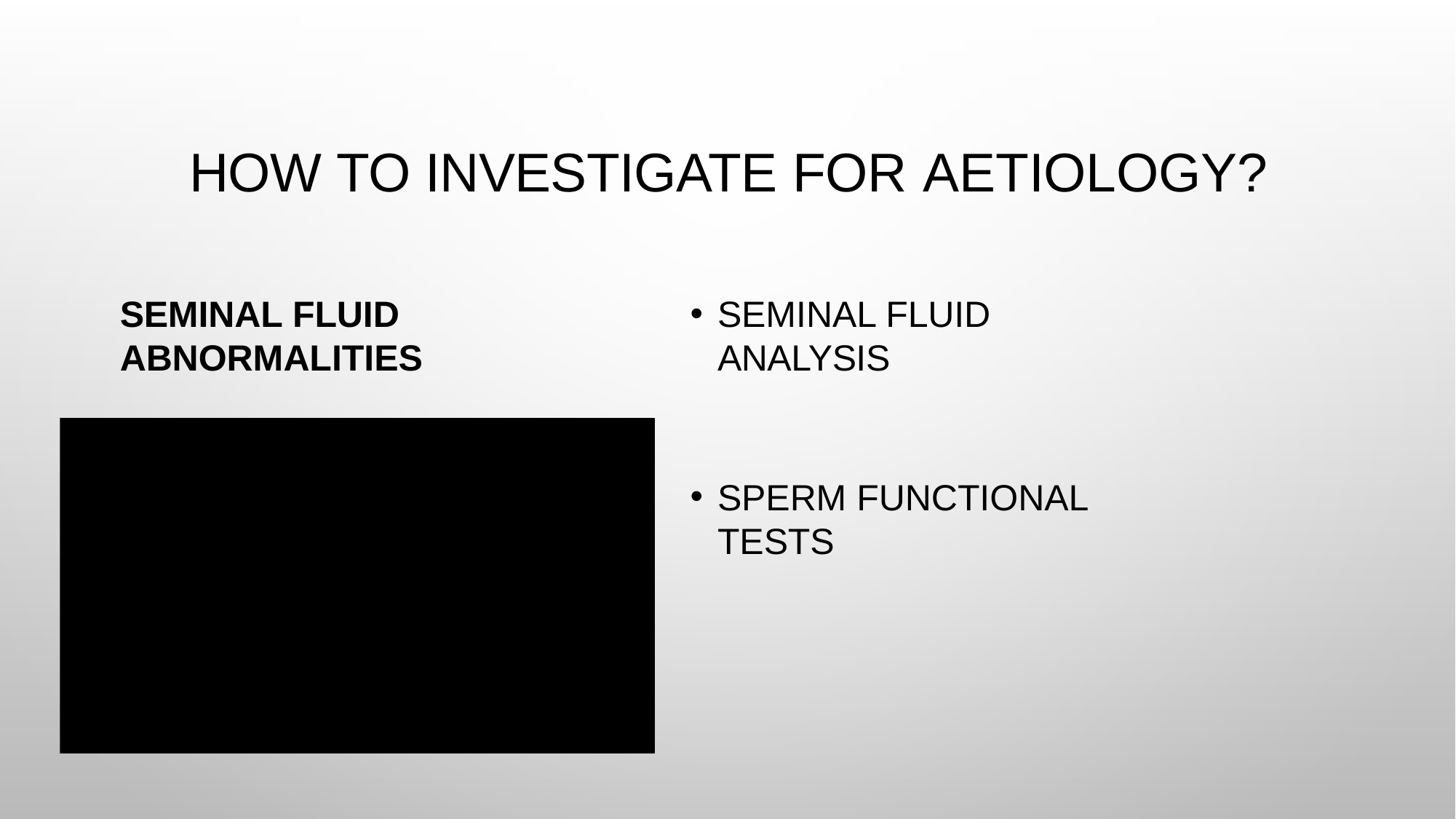

# HOW TO INVESTIGATE FOR AETIOLOGY?
SEMINAL FLUID ABNORMALITIES
SEMINAL FLUID ANALYSIS

SPERM FUNCTIONAL TESTS